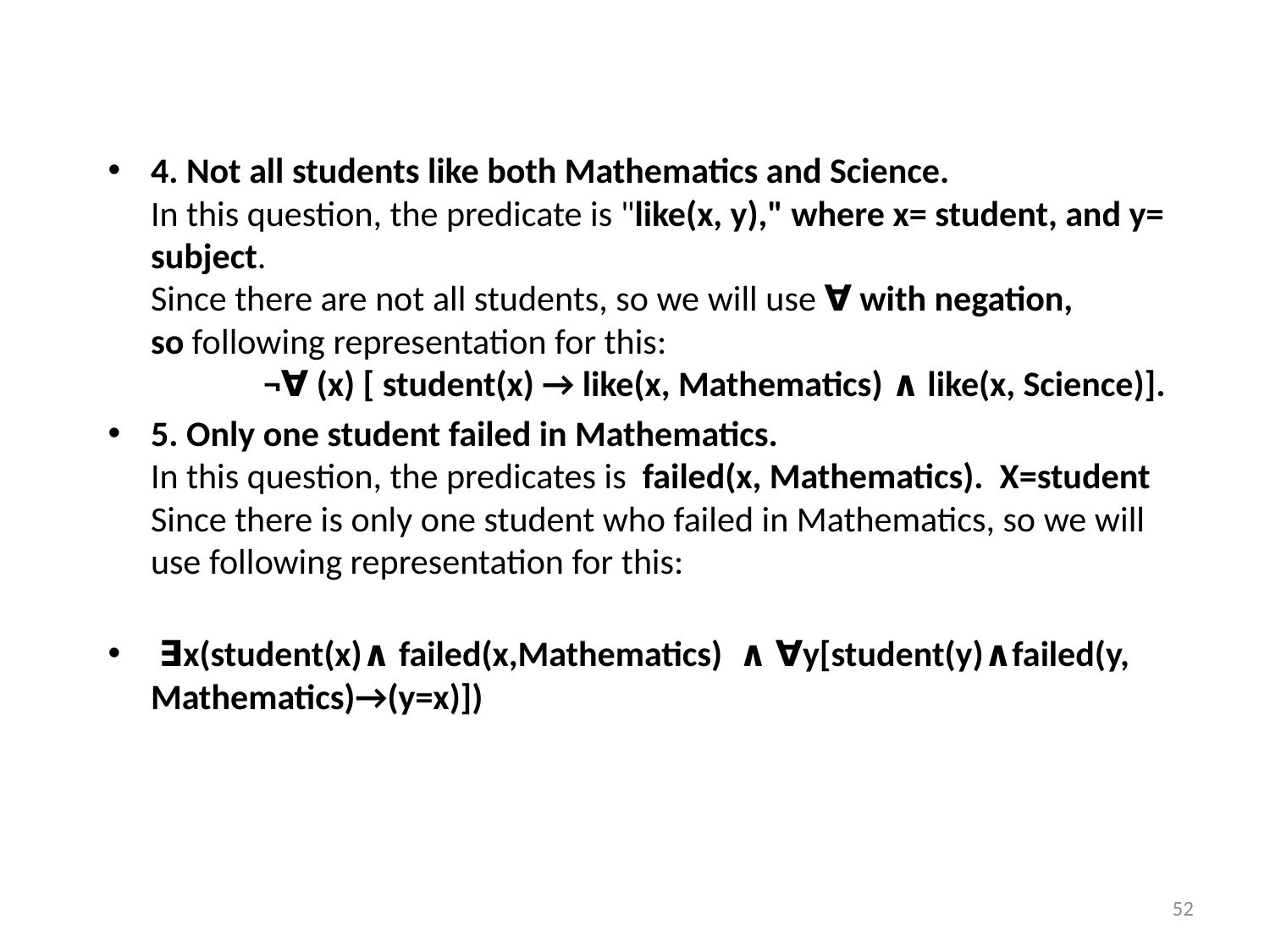

#
4. Not all students like both Mathematics and Science.
In this question, the predicate is "like(x, y)," where x= student, and y= subject.
Since there are not all students, so we will use ∀ with negation, so following representation for this:
              ¬∀ (x) [ student(x) → like(x, Mathematics) ∧ like(x, Science)].
5. Only one student failed in Mathematics.
In this question, the predicates is  failed(x, Mathematics).  X=student
Since there is only one student who failed in Mathematics, so we will use following representation for this:
 ∃x(student(x)∧ failed(x,Mathematics)  ∧ ∀y[student(y)∧failed(y, Mathematics)→(y=x)])
52